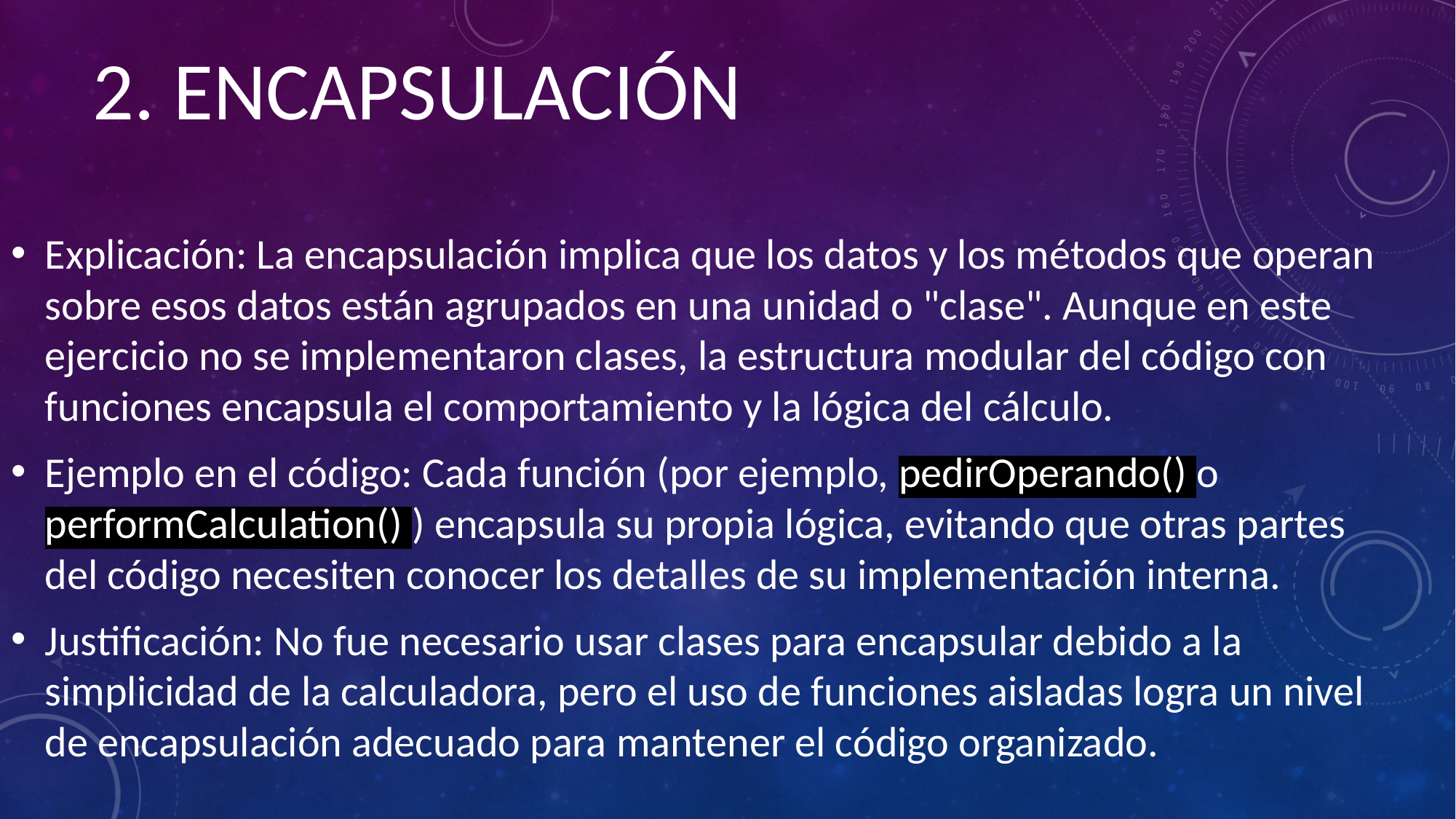

# 2. Encapsulación
Explicación: La encapsulación implica que los datos y los métodos que operan sobre esos datos están agrupados en una unidad o "clase". Aunque en este ejercicio no se implementaron clases, la estructura modular del código con funciones encapsula el comportamiento y la lógica del cálculo.
Ejemplo en el código: Cada función (por ejemplo, pedirOperando() o performCalculation() ) encapsula su propia lógica, evitando que otras partes del código necesiten conocer los detalles de su implementación interna.
Justificación: No fue necesario usar clases para encapsular debido a la simplicidad de la calculadora, pero el uso de funciones aisladas logra un nivel de encapsulación adecuado para mantener el código organizado.